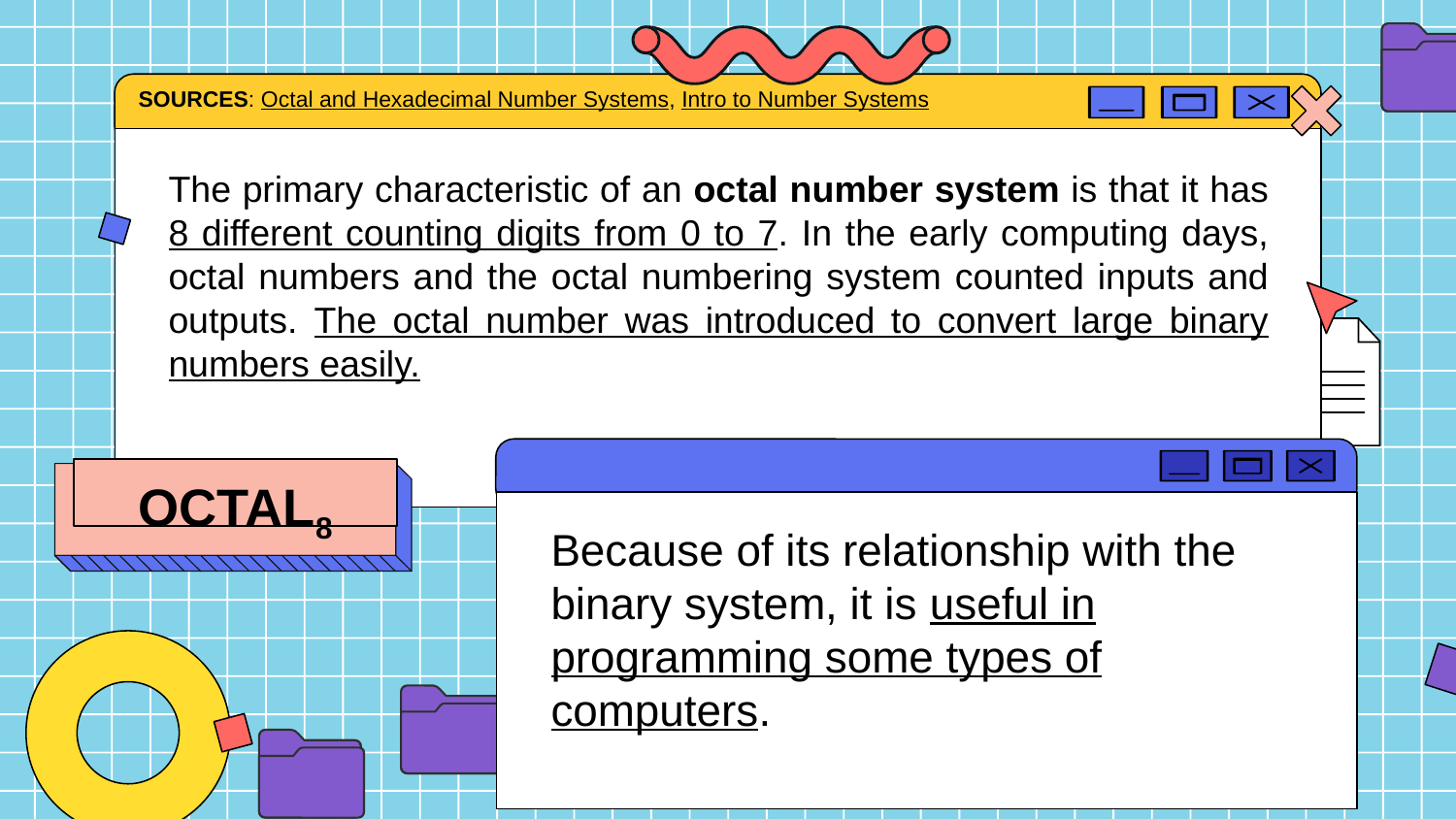

SOURCES: Octal and Hexadecimal Number Systems, Intro to Number Systems

The primary characteristic of an octal number system is that it has 8 different counting digits from 0 to 7. In the early computing days, octal numbers and the octal numbering system counted inputs and outputs. The octal number was introduced to convert large binary numbers easily.

OCTAL8

Because of its relationship with the binary system, it is useful in programming some types of computers.